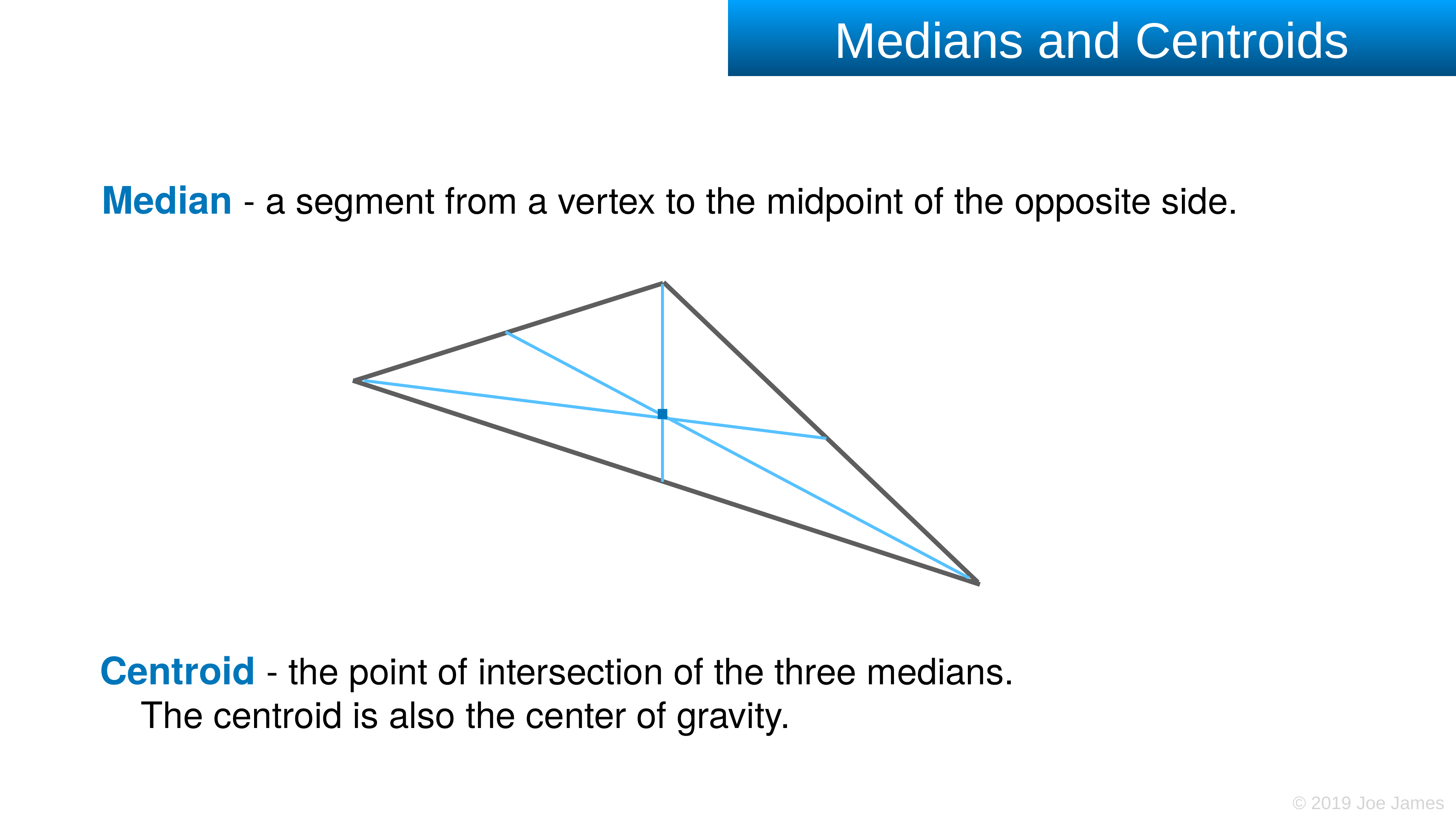

# Medians and Centroids
Median - a segment from a vertex to the midpoint of the opposite side.

∙

Centroid - the point of intersection of the three medians.
The centroid is also the center of gravity.